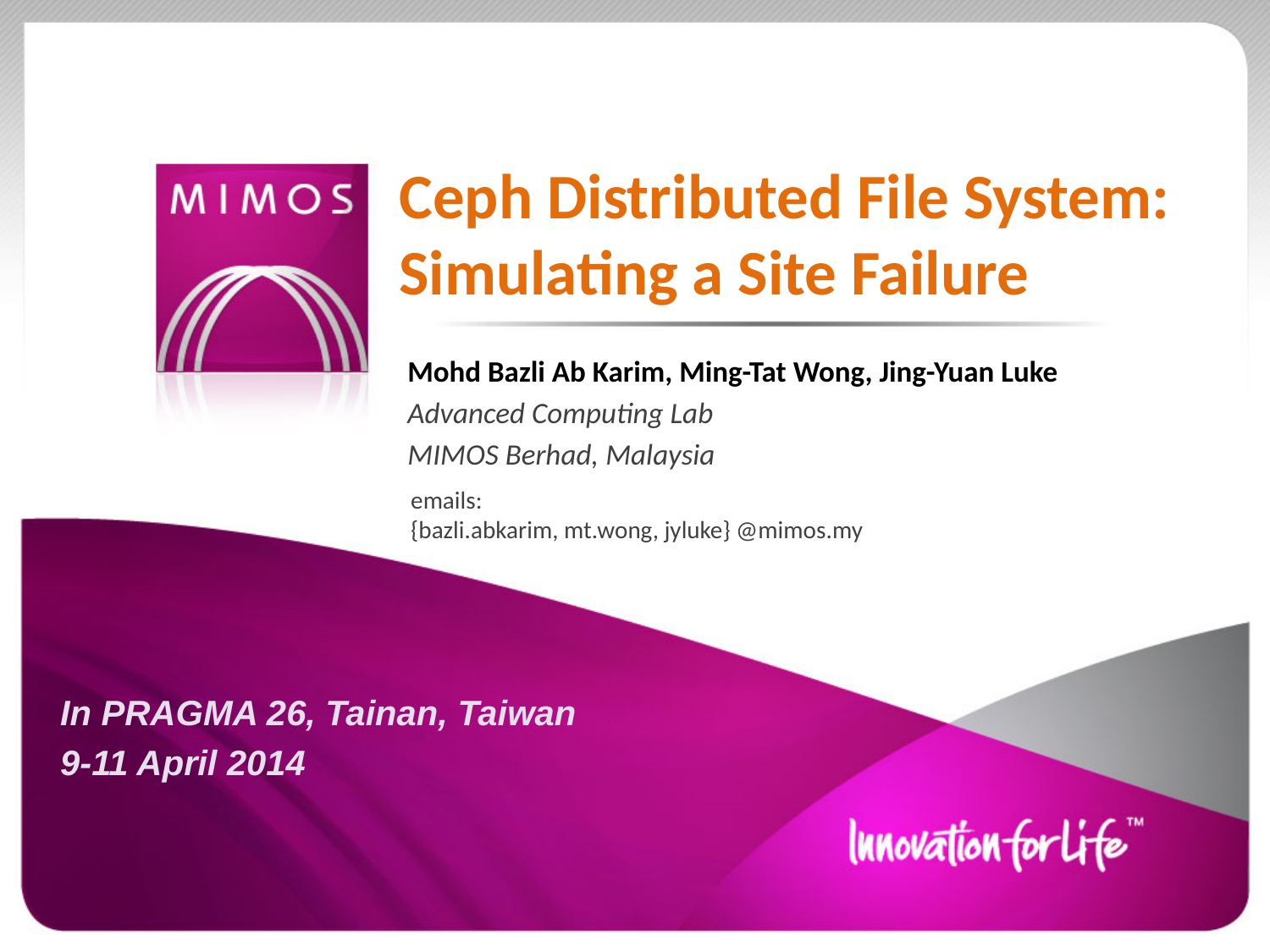

# Ceph Distributed File System: Simulating a Site Failure
Mohd Bazli Ab Karim, Ming-Tat Wong, Jing-Yuan Luke
Advanced Computing Lab
MIMOS Berhad, Malaysia
emails:
{bazli.abkarim, mt.wong, jyluke} @mimos.my
In PRAGMA 26, Tainan, Taiwan
9-11 April 2014